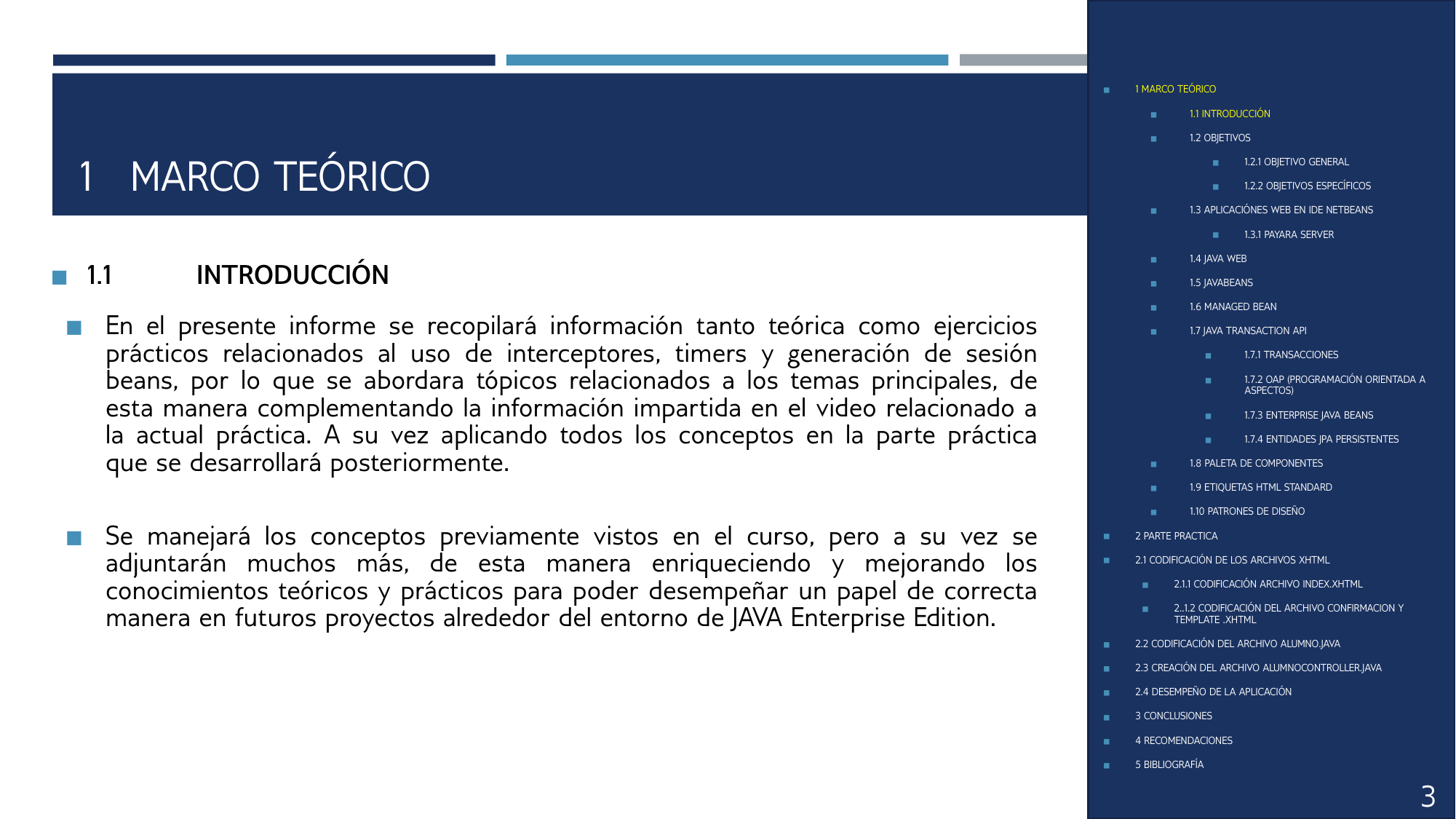

# 1   MARCO TEÓRICO
1 MARCO TEÓRICO
1.1 INTRODUCCIÓN
1.2 OBJETIVOS
1.2.1 OBJETIVO GENERAL
1.2.2 OBJETIVOS ESPECÍFICOS
1.3 APLICACIÓNES WEB EN IDE NETBEANS
1.3.1 PAYARA SERVER
1.4 JAVA WEB
1.5 JAVABEANS
1.6 MANAGED BEAN
1.7 JAVA TRANSACTION API
1.7.1 TRANSACCIONES
1.7.2 OAP (PROGRAMACIÓN ORIENTADA A ASPECTOS)
1.7.3 ENTERPRISE JAVA BEANS
1.7.4 ENTIDADES JPA PERSISTENTES
1.8 PALETA DE COMPONENTES
1.9 ETIQUETAS HTML STANDARD
1.10 PATRONES DE DISEÑO
2 PARTE PRACTICA
2.1 CODIFICACIÓN DE LOS ARCHIVOS XHTML
2.1.1 CODIFICACIÓN ARCHIVO INDEX.XHTML
2..1.2 CODIFICACIÓN DEL ARCHIVO CONFIRMACION Y TEMPLATE .XHTML
2.2 CODIFICACIÓN DEL ARCHIVO ALUMNO.JAVA
2.3 CREACIÓN DEL ARCHIVO ALUMNOCONTROLLER.JAVA
2.4 DESEMPEÑO DE LA APLICACIÓN
3 CONCLUSIONES
4 RECOMENDACIONES
5 BIBLIOGRAFÍA

1.1	INTRODUCCIÓN
En el presente informe se recopilará información tanto teórica como ejercicios prácticos relacionados al uso de interceptores, timers y generación de sesión beans, por lo que se abordara tópicos relacionados a los temas principales, de esta manera complementando la información impartida en el video relacionado a la actual práctica. A su vez aplicando todos los conceptos en la parte práctica que se desarrollará posteriormente.
Se manejará los conceptos previamente vistos en el curso, pero a su vez se adjuntarán muchos más, de esta manera enriqueciendo y mejorando los conocimientos teóricos y prácticos para poder desempeñar un papel de correcta manera en futuros proyectos alrededor del entorno de JAVA Enterprise Edition.
4
3